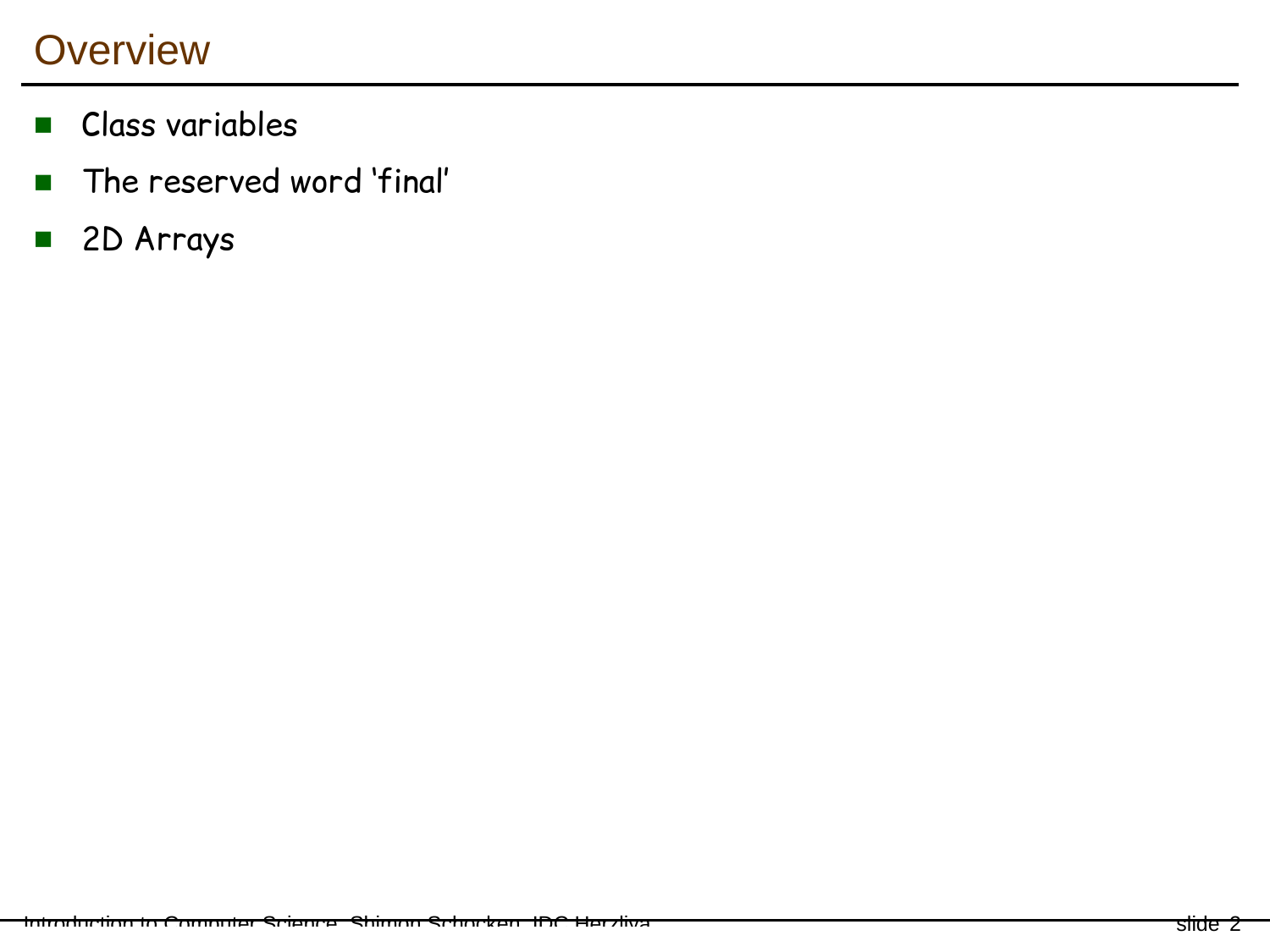

# Overview
Class variables
The reserved word ‘final’
2D Arrays